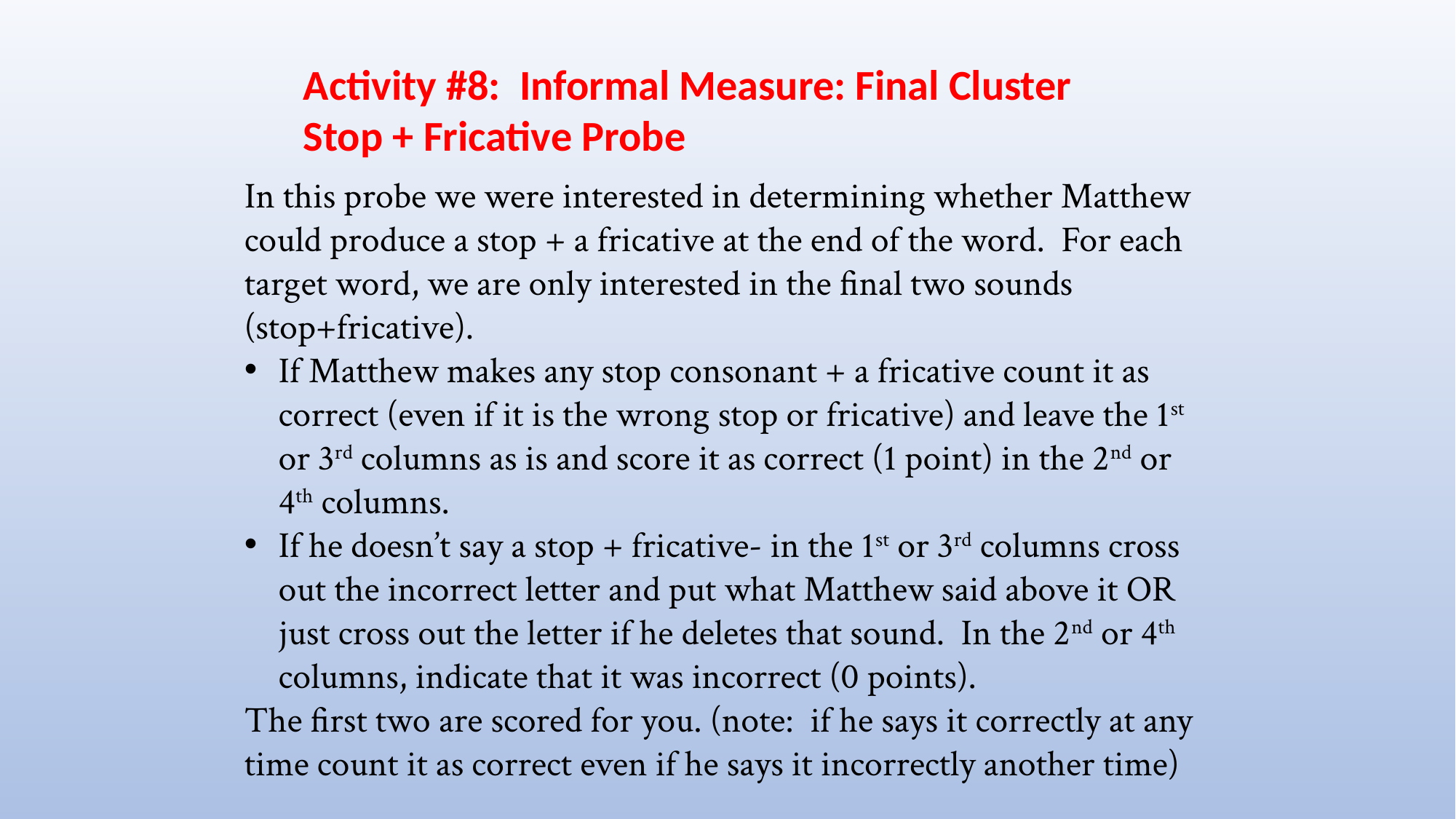

Activity #8:  Informal Measure: Final Cluster Stop + Fricative Probe
In this probe we were interested in determining whether Matthew could produce a stop + a fricative at the end of the word.  For each target word, we are only interested in the final two sounds (stop+fricative).
If Matthew makes any stop consonant + a fricative count it as correct (even if it is the wrong stop or fricative) and leave the 1st or 3rd columns as is and score it as correct (1 point) in the 2nd or 4th columns.
If he doesn’t say a stop + fricative- in the 1st or 3rd columns cross out the incorrect letter and put what Matthew said above it OR just cross out the letter if he deletes that sound.  In the 2nd or 4th columns, indicate that it was incorrect (0 points).
The first two are scored for you. (note:  if he says it correctly at any time count it as correct even if he says it incorrectly another time)